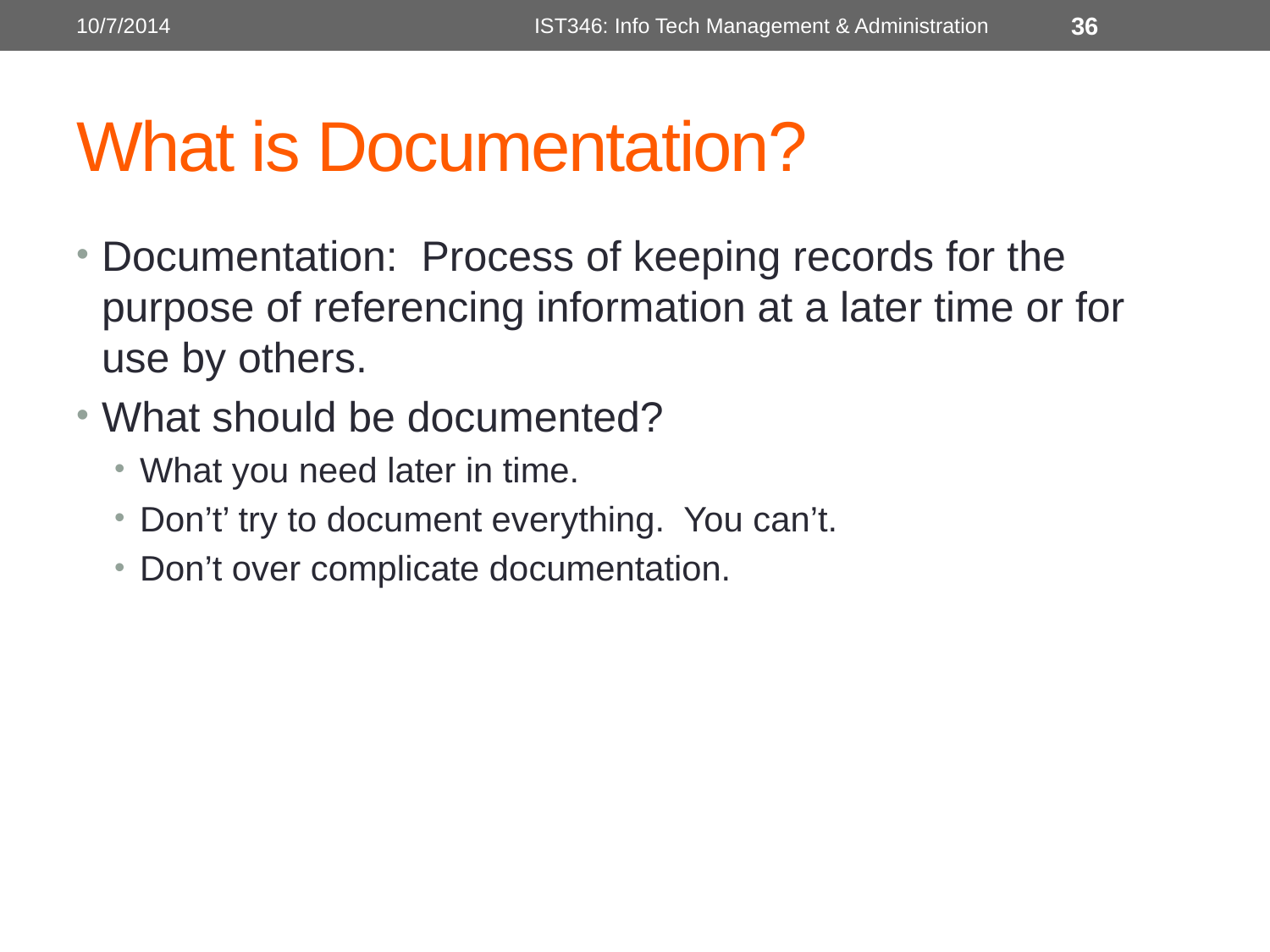

10/7/2014
IST346: Info Tech Management & Administration
36
# What is Documentation?
Documentation:  Process of keeping records for the purpose of referencing information at a later time or for use by others.
What should be documented?
What you need later in time.
Don’t’ try to document everything.  You can’t.
Don’t over complicate documentation.